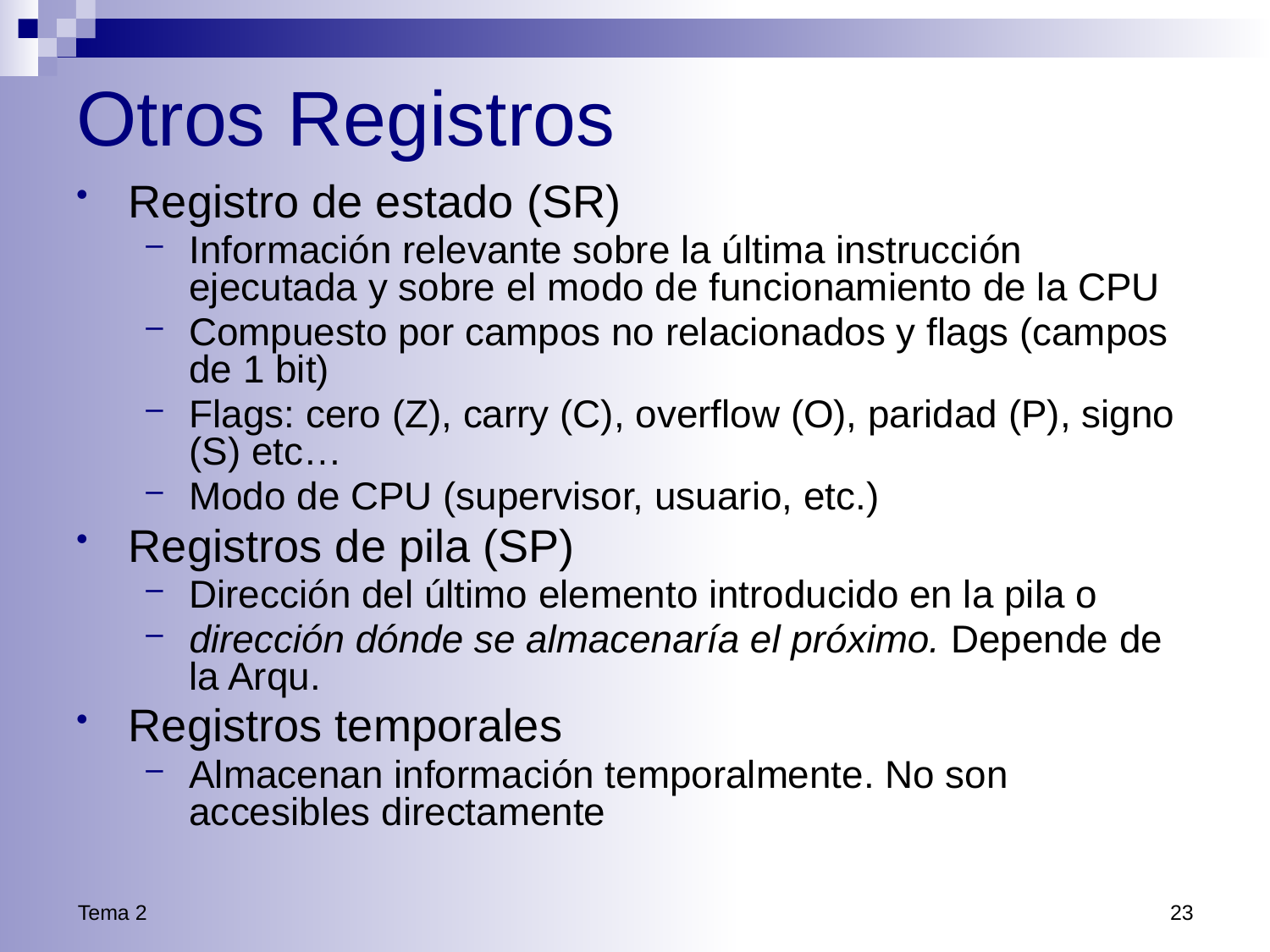

# Otros Registros
Registro de estado (SR)
Información relevante sobre la última instrucción ejecutada y sobre el modo de funcionamiento de la CPU
Compuesto por campos no relacionados y flags (campos de 1 bit)
Flags: cero (Z), carry (C), overflow (O), paridad (P), signo (S) etc…
Modo de CPU (supervisor, usuario, etc.)
Registros de pila (SP)
Dirección del último elemento introducido en la pila o
dirección dónde se almacenaría el próximo. Depende de la Arqu.
Registros temporales
Almacenan información temporalmente. No son accesibles directamente

Tema 2
23